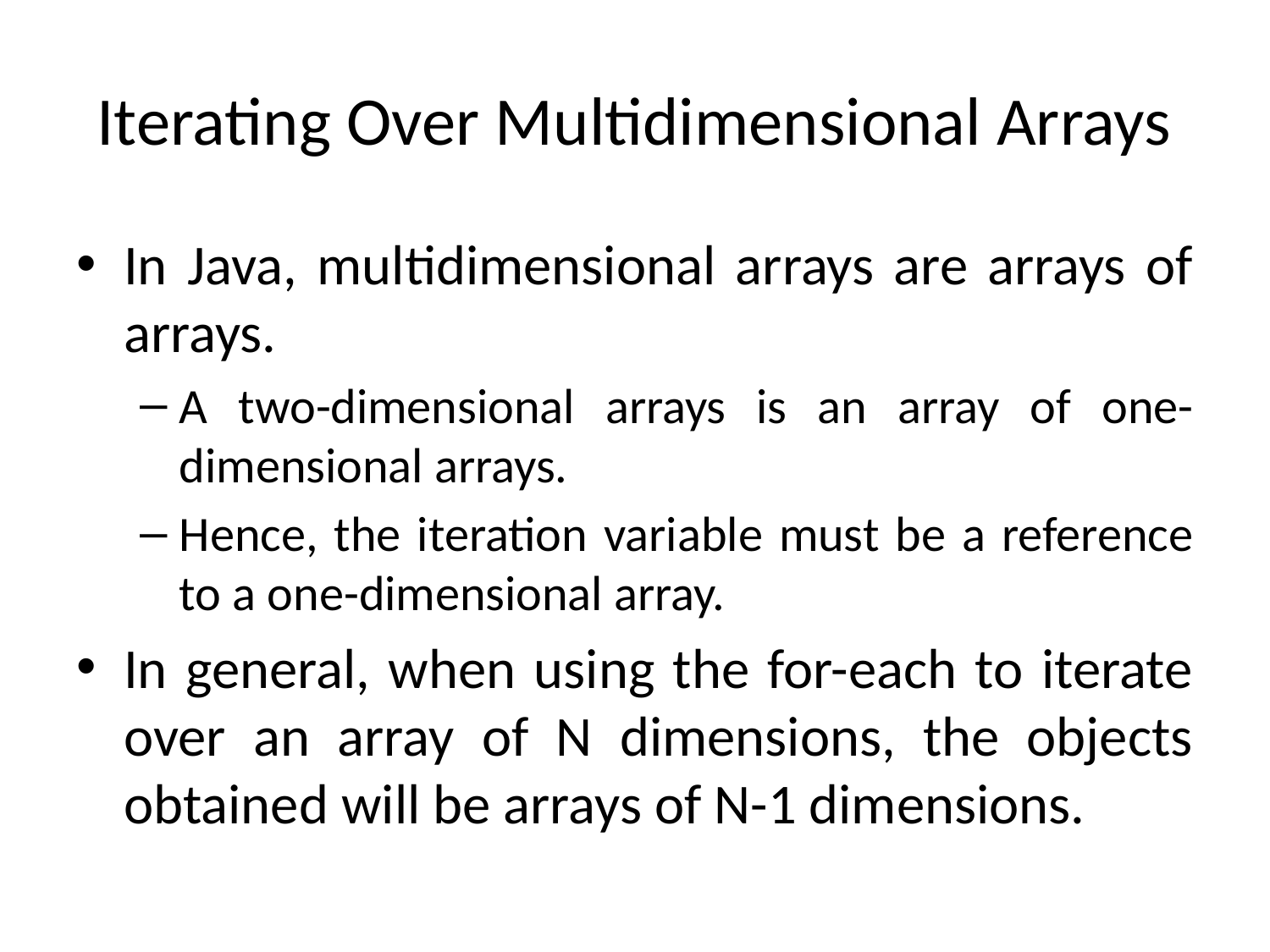

# Iterating Over Multidimensional Arrays
In Java, multidimensional arrays are arrays of arrays.
A two-dimensional arrays is an array of one-dimensional arrays.
Hence, the iteration variable must be a reference to a one-dimensional array.
In general, when using the for-each to iterate over an array of N dimensions, the objects obtained will be arrays of N-1 dimensions.